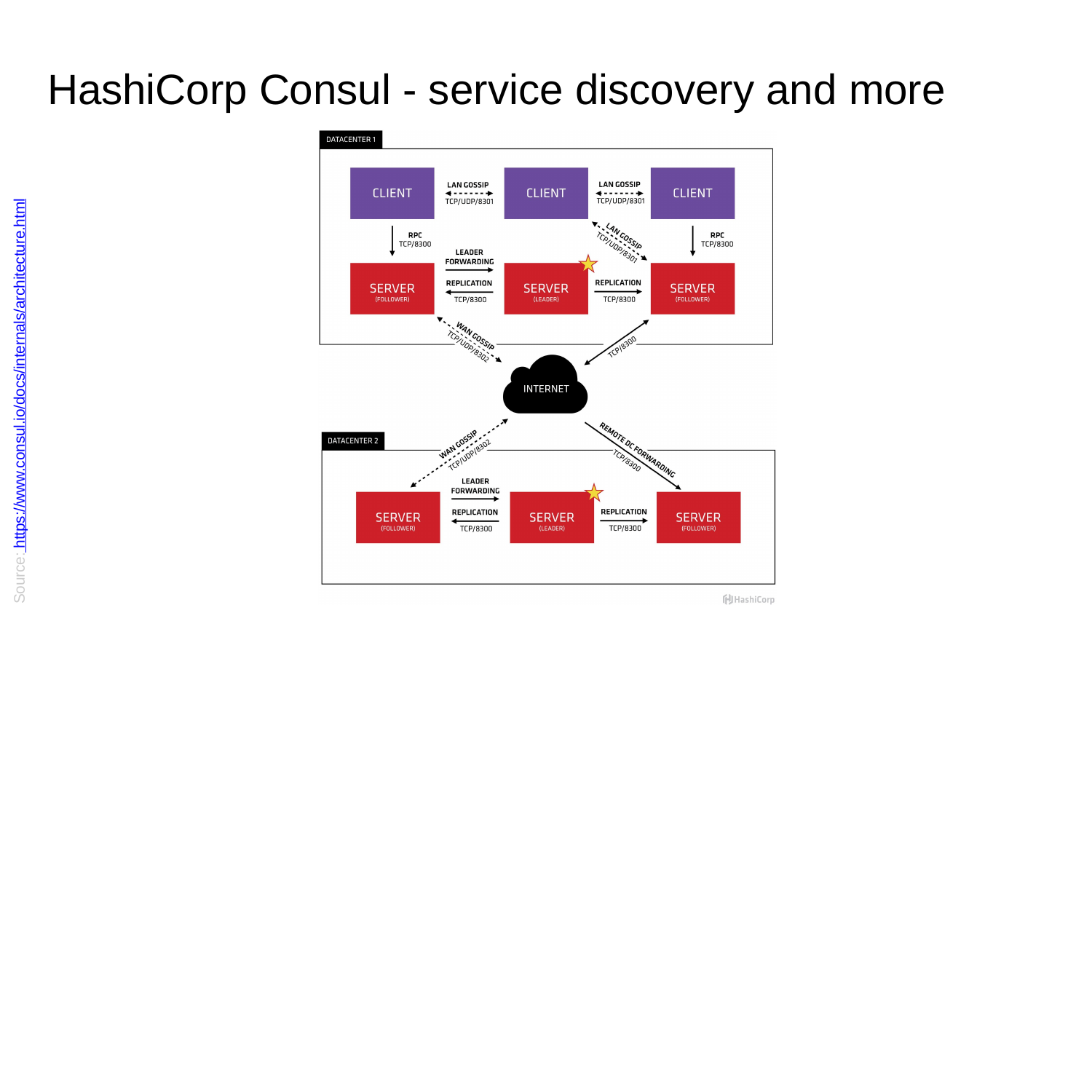

# HashiCorp Consul - service discovery and more

Source: https://www.consul.io/docs/internals/architecture.html